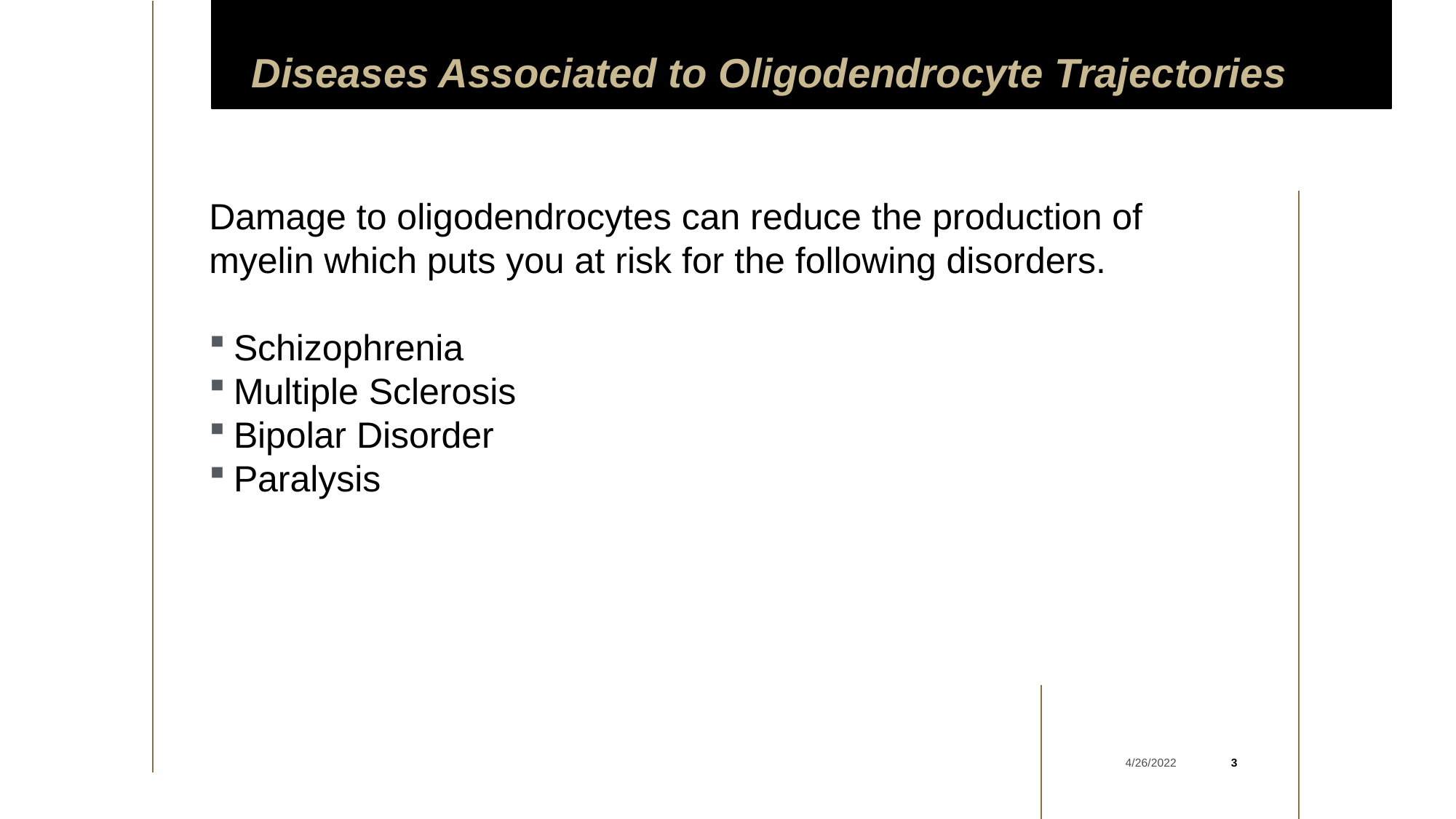

# Diseases Associated to Oligodendrocyte Trajectories
Damage to oligodendrocytes can reduce the production of myelin which puts you at risk for the following disorders.

Schizophrenia
Multiple Sclerosis
Bipolar Disorder
Paralysis

3
4/26/2022